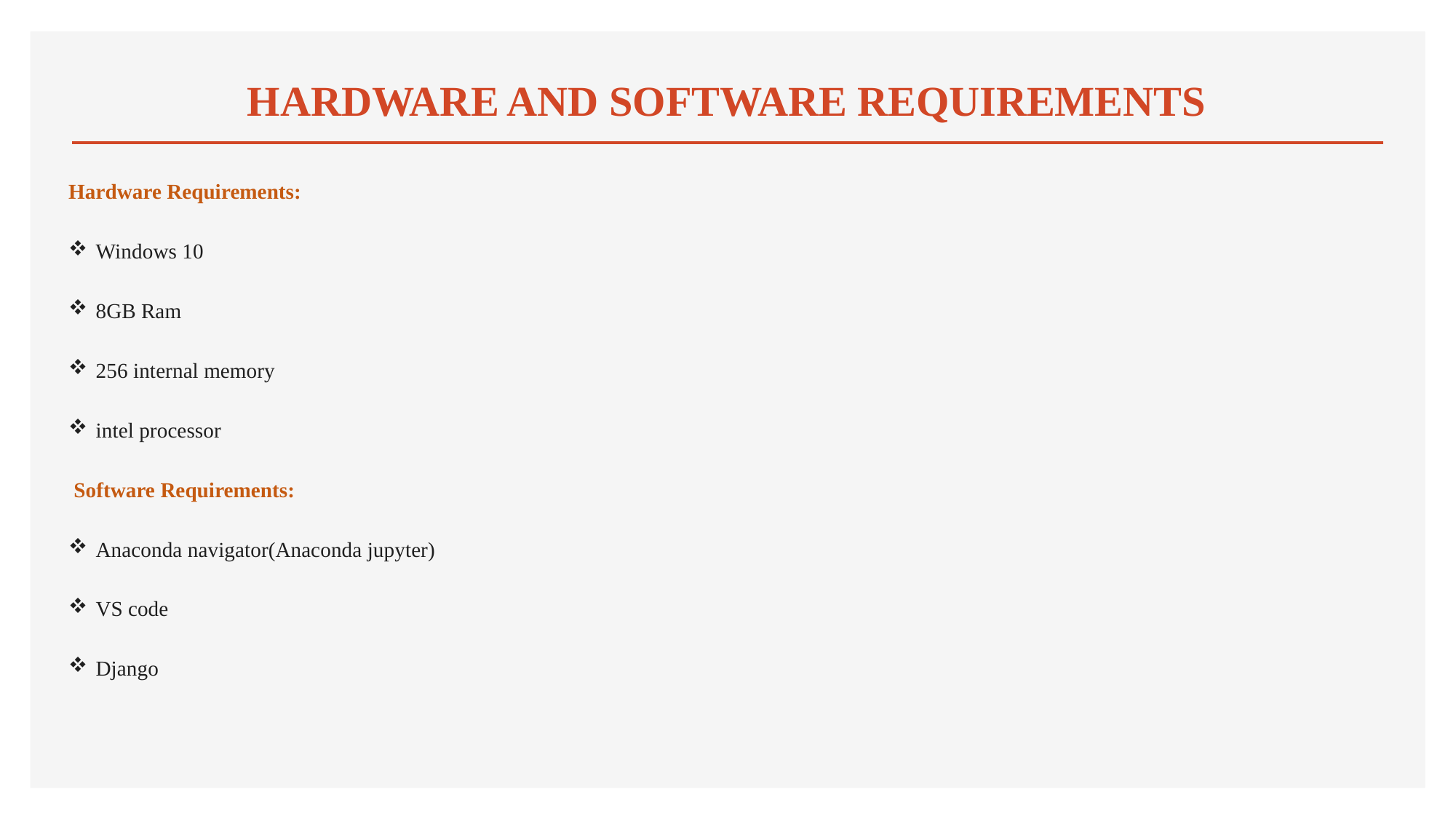

# HARDWARE AND SOFTWARE REQUIREMENTS
Hardware Requirements:
Windows 10
8GB Ram
256 internal memory
intel processor
 Software Requirements:
Anaconda navigator(Anaconda jupyter)
VS code
Django